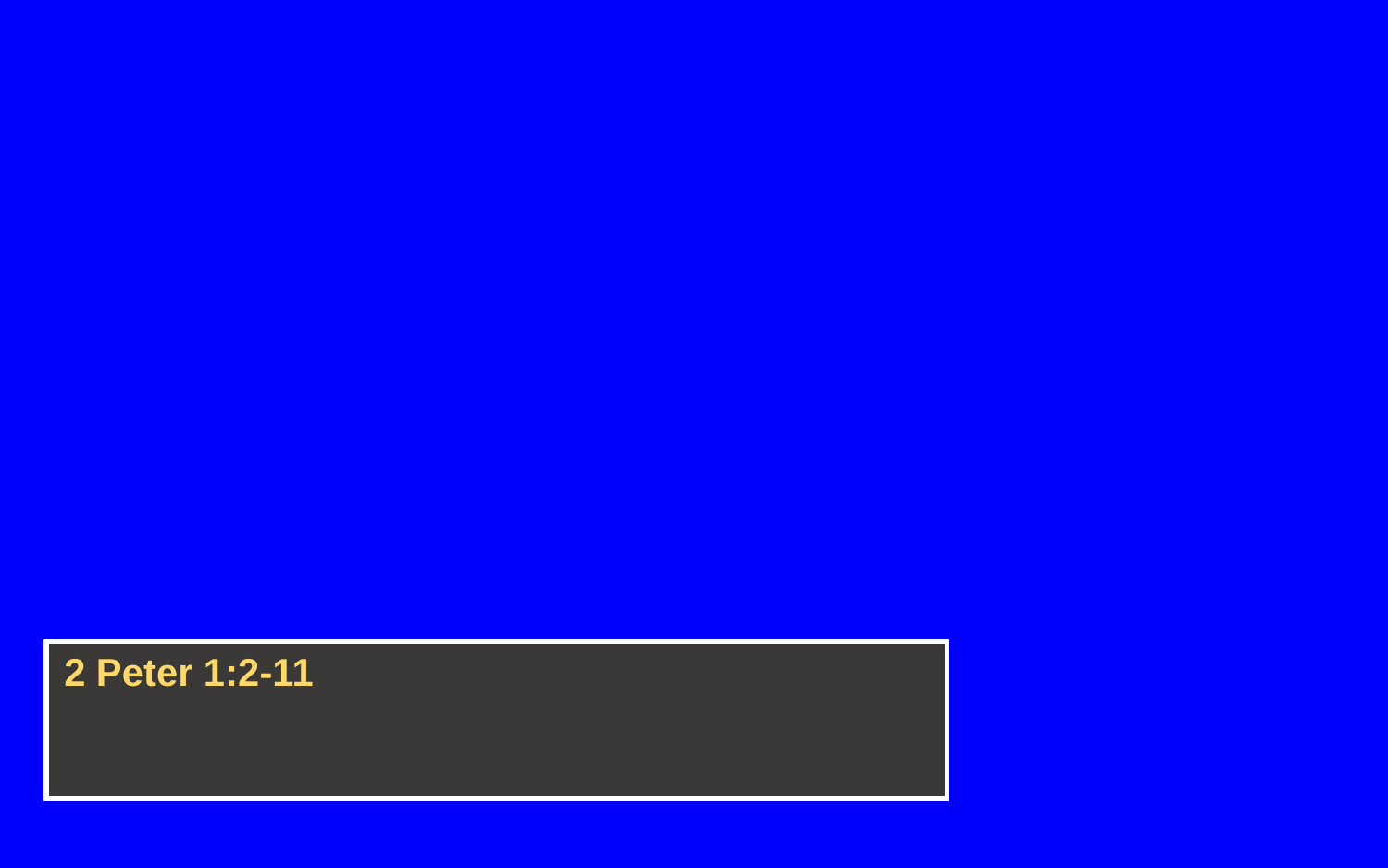

2 Peter 1:2-11
.. shall never fall: